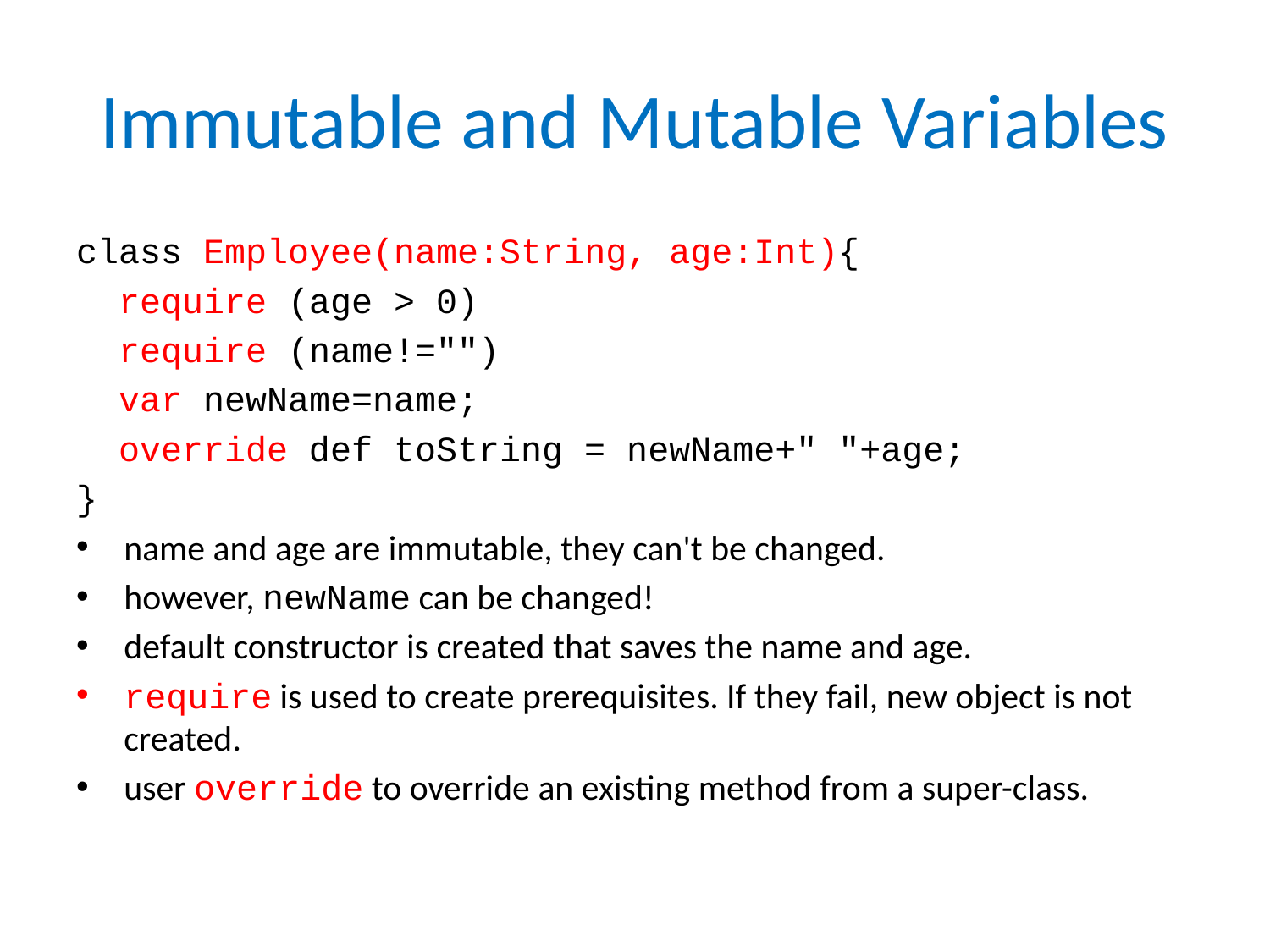

# Immutable and Mutable Variables
class Employee(name:String, age:Int){
  require (age > 0)
  require (name!="")
  var newName=name;
  override def toString = newName+" "+age;
}
name and age are immutable, they can't be changed.
however, newName can be changed!
default constructor is created that saves the name and age.
require is used to create prerequisites. If they fail, new object is not created.
user override to override an existing method from a super-class.